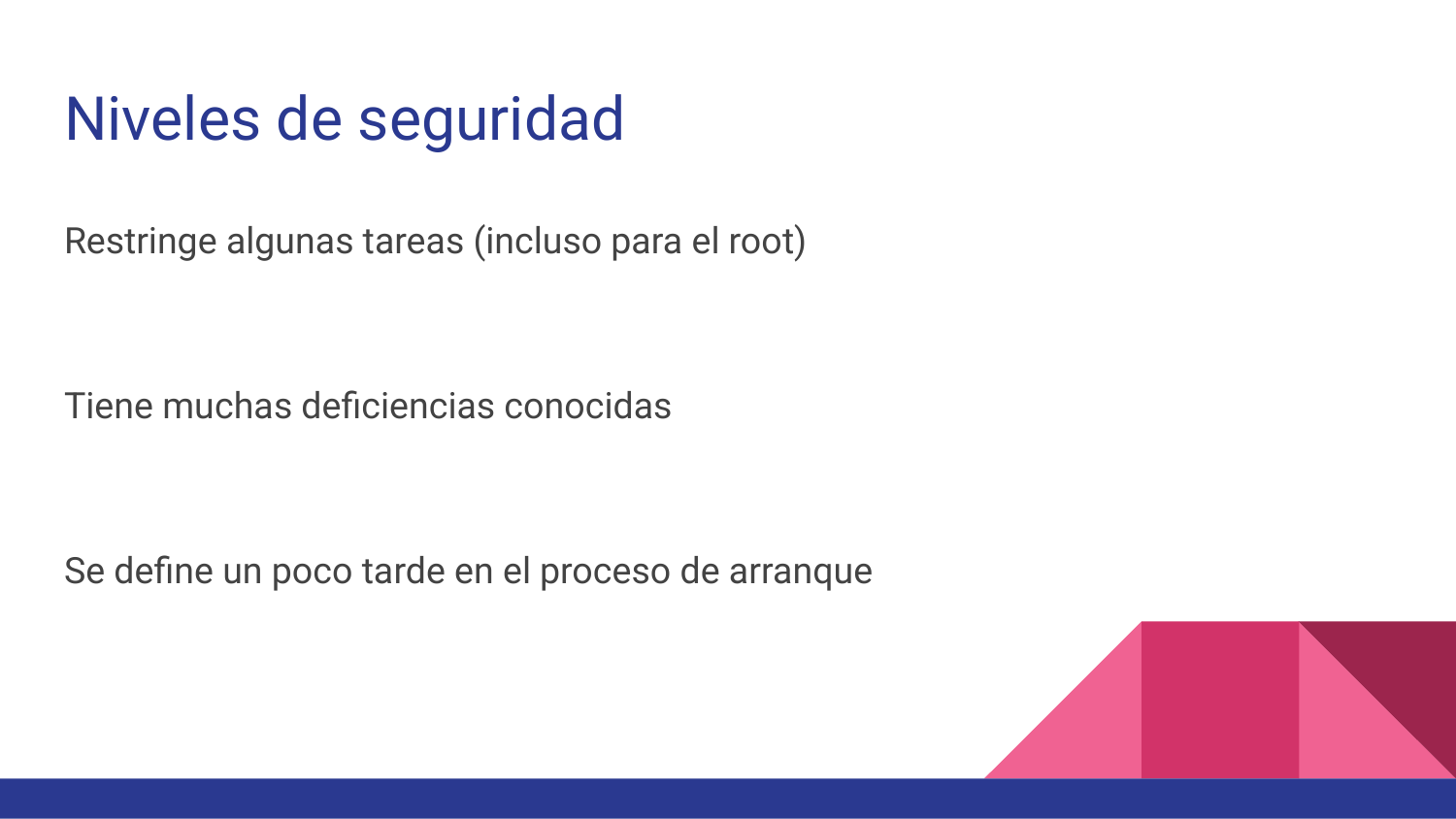

# Niveles de seguridad
Restringe algunas tareas (incluso para el root)

Tiene muchas deficiencias conocidas

Se define un poco tarde en el proceso de arranque